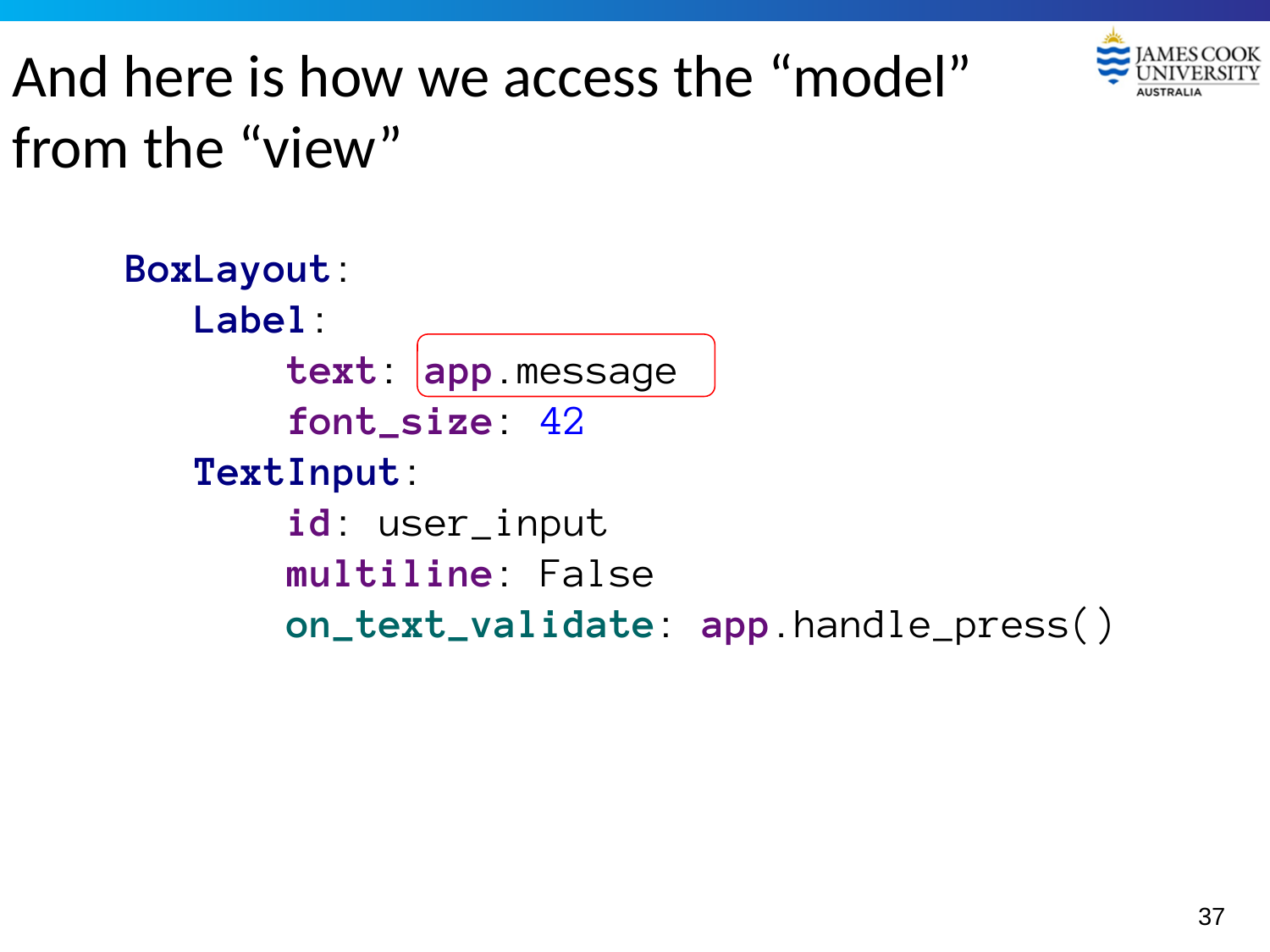

# And here is how we access the “model” from the “view”
BoxLayout:
   Label:
       text: app.message
       font_size: 42
   TextInput:
       id: user_input
       multiline: False
       on_text_validate: app.handle_press()

37